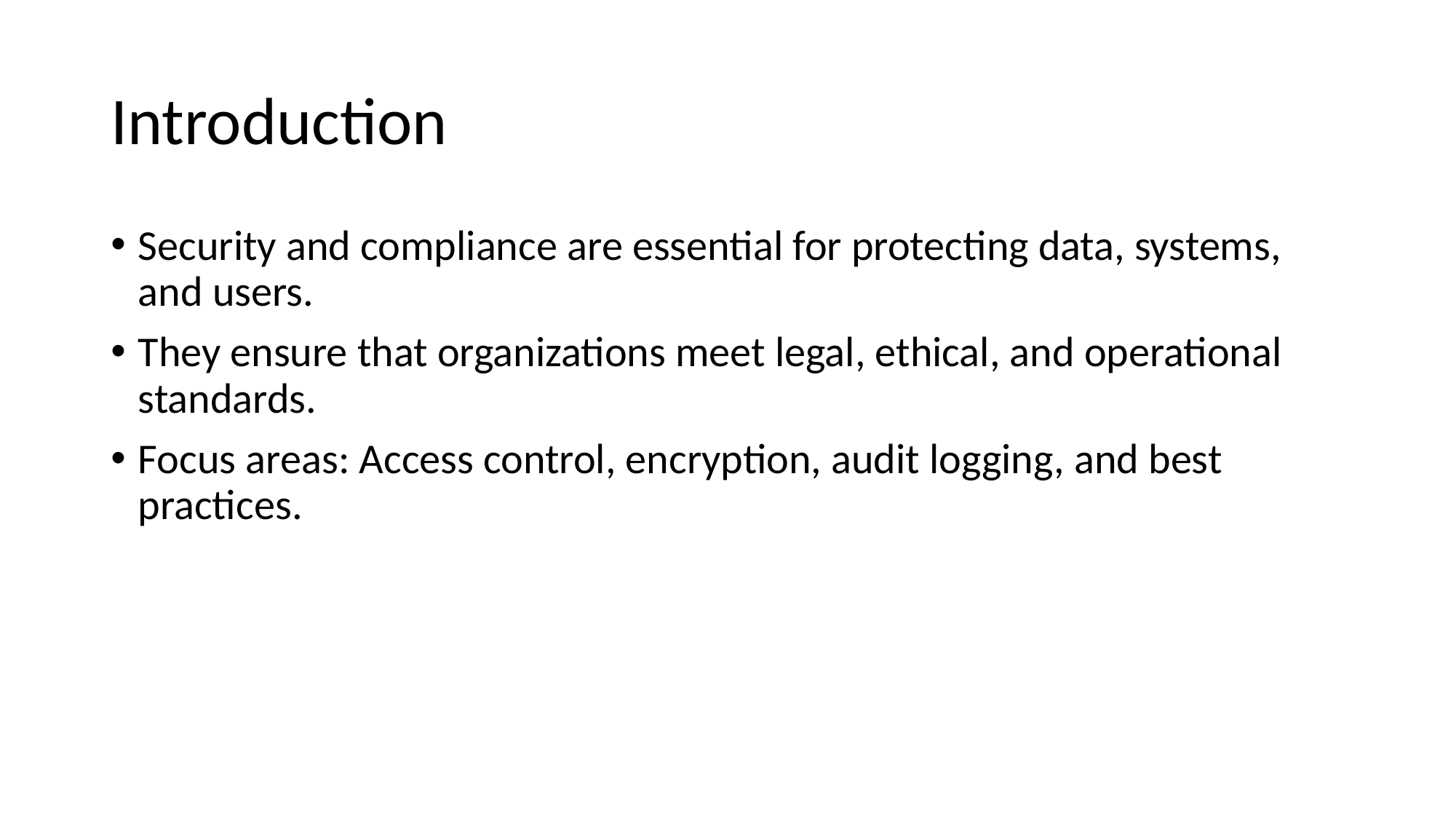

# Introduction
Security and compliance are essential for protecting data, systems, and users.
They ensure that organizations meet legal, ethical, and operational standards.
Focus areas: Access control, encryption, audit logging, and best practices.